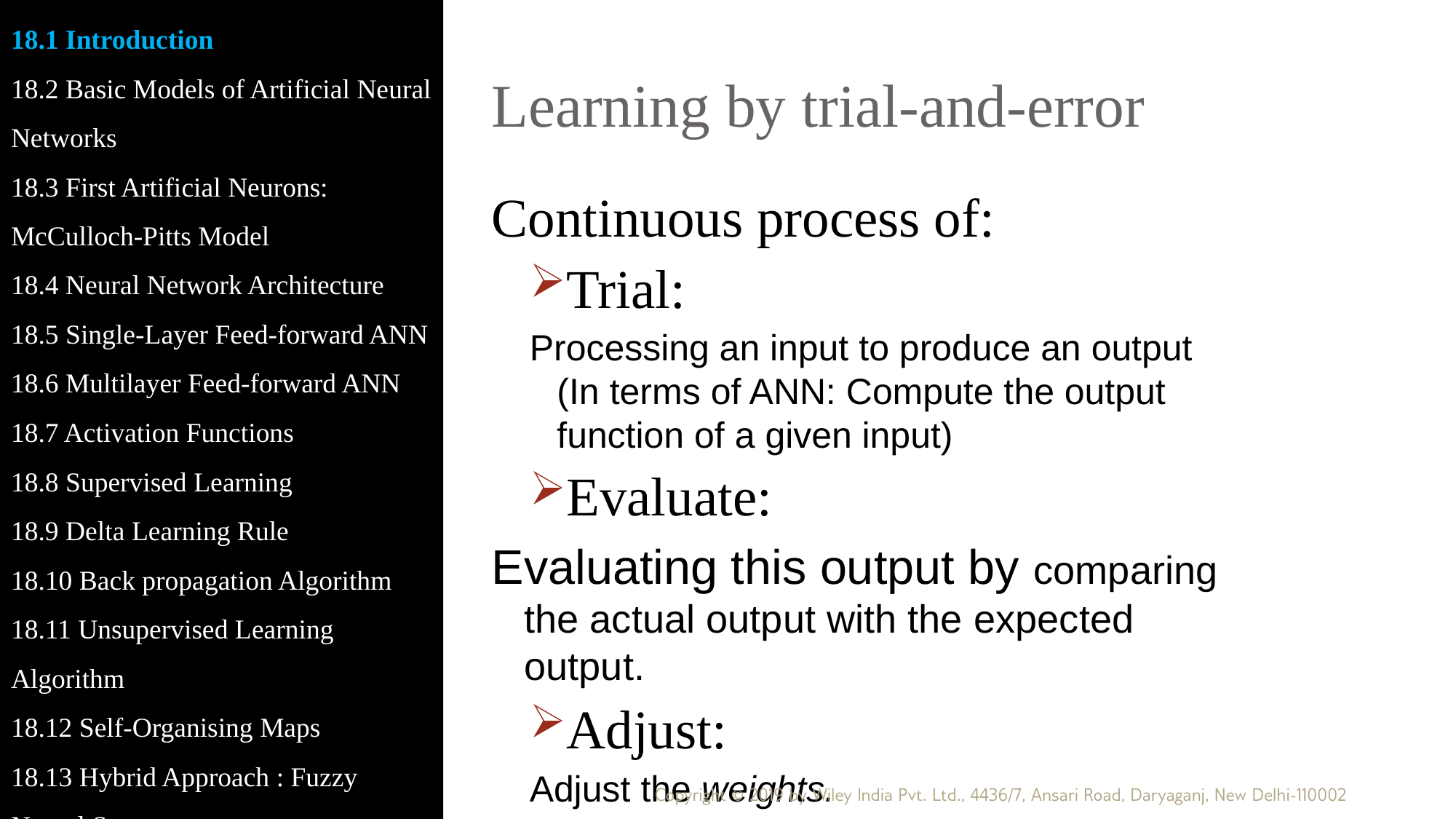

18.1 Introduction
18.2 Basic Models of Artificial Neural Networks
18.3 First Artificial Neurons: McCulloch-Pitts Model
18.4 Neural Network Architecture
18.5 Single-Layer Feed-forward ANN
18.6 Multilayer Feed-forward ANN
18.7 Activation Functions
18.8 Supervised Learning
18.9 Delta Learning Rule
18.10 Back propagation Algorithm
18.11 Unsupervised Learning Algorithm
18.12 Self-Organising Maps
18.13 Hybrid Approach : Fuzzy Neural Systems
Learning by trial‐and‐error
Continuous process of:
Trial:
Processing an input to produce an output (In terms of ANN: Compute the output function of a given input)
Evaluate:
Evaluating this output by comparing the actual output with the expected output.
Adjust:
Adjust the weights.
Copyright © 2019 by Wiley India Pvt. Ltd., 4436/7, Ansari Road, Daryaganj, New Delhi-110002